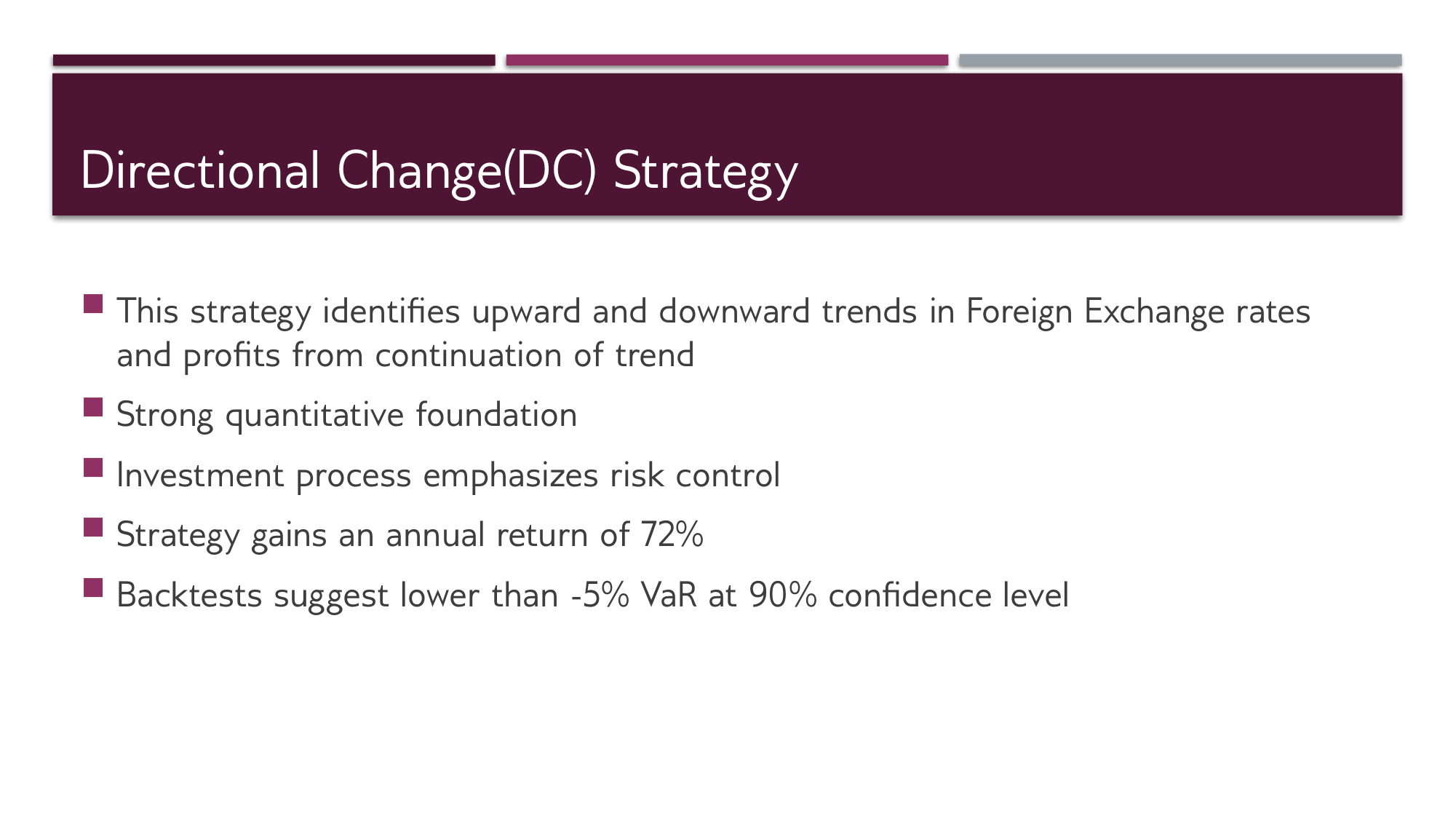

# Directional Change(DC) Strategy
This strategy identifies upward and downward trends in Foreign Exchange rates and profits from continuation of trend
Strong quantitative foundation
Investment process emphasizes risk control
Strategy gains an annual return of 72%
Backtests suggest lower than -5% VaR at 90% confidence level